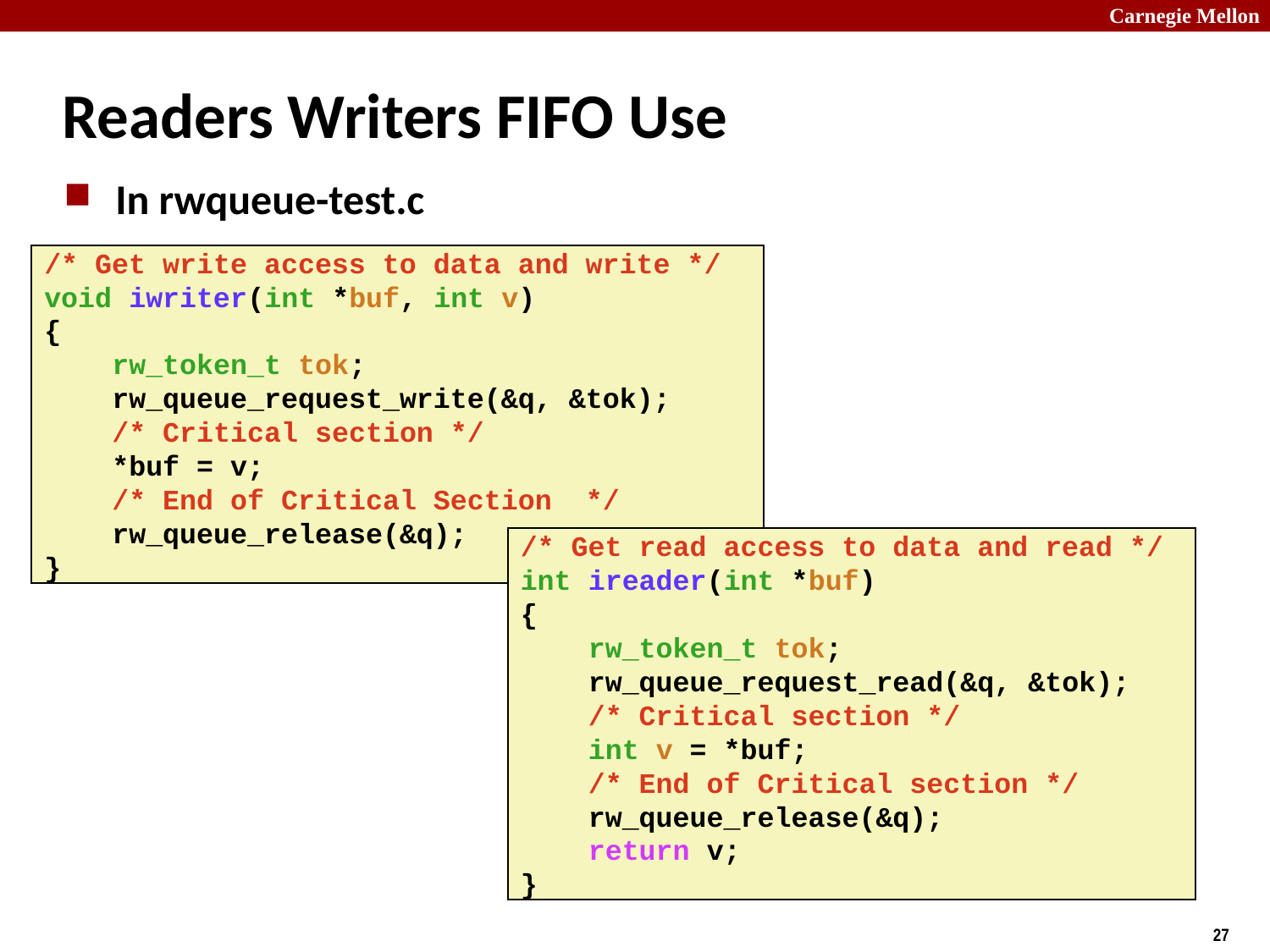

# Readers Writers FIFO Use
In rwqueue-test.c
/* Get write access to data and write */
void iwriter(int *buf, int v)
{
    rw_token_t tok;
    rw_queue_request_write(&q, &tok);
    /* Critical section */
    *buf = v;
    /* End of Critical Section  */
    rw_queue_release(&q);
}
/* Get read access to data and read */
int ireader(int *buf)
{
    rw_token_t tok;
    rw_queue_request_read(&q, &tok);
    /* Critical section */
    int v = *buf;
    /* End of Critical section */
    rw_queue_release(&q);
    return v;
}